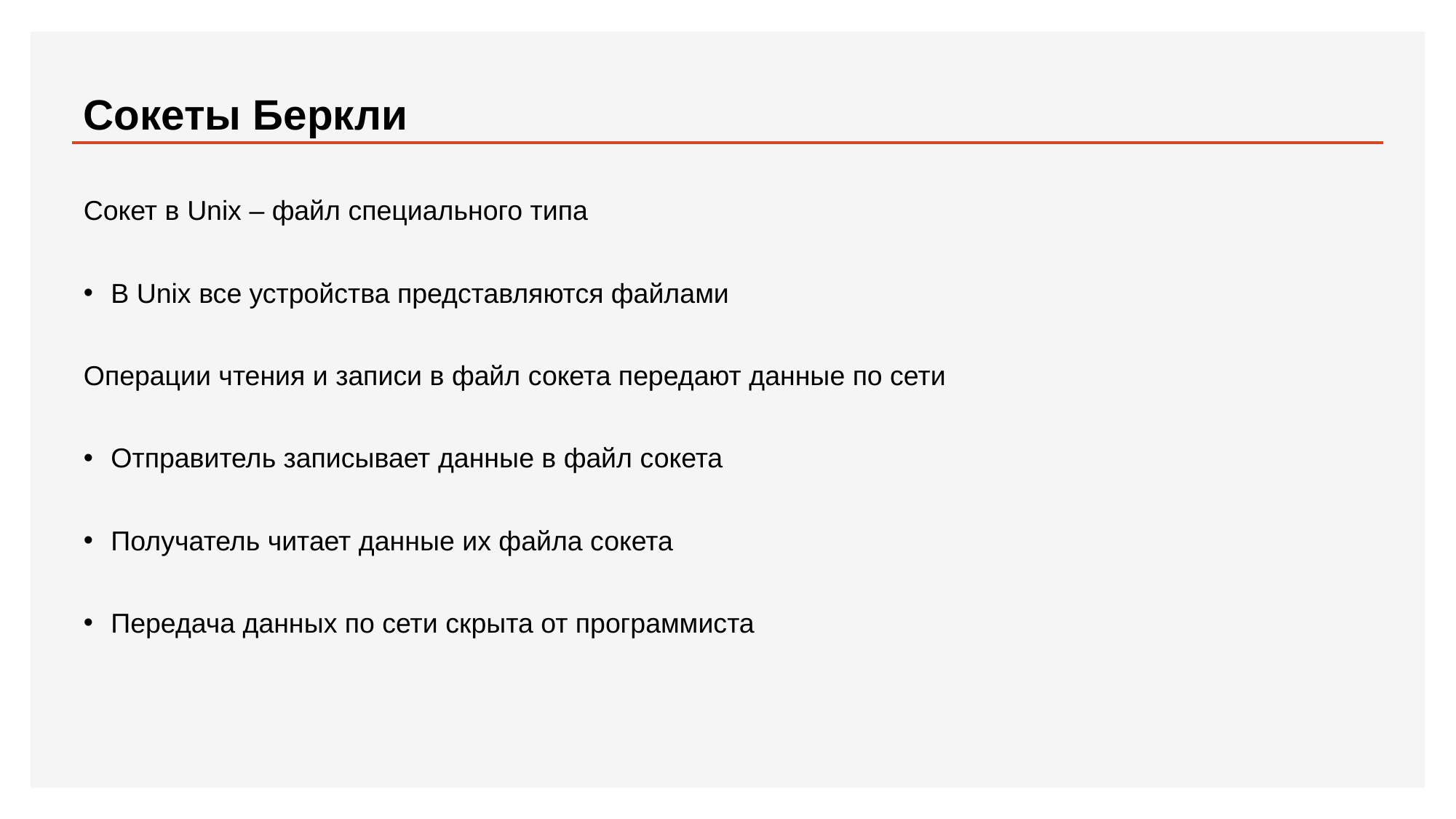

# Сокеты Беркли
Сокет в Unix – файл специального типа
В Unix все устройства представляются файлами
Операции чтения и записи в файл сокета передают данные по сети
Отправитель записывает данные в файл сокета
Получатель читает данные их файла сокета
Передача данных по сети скрыта от программиста